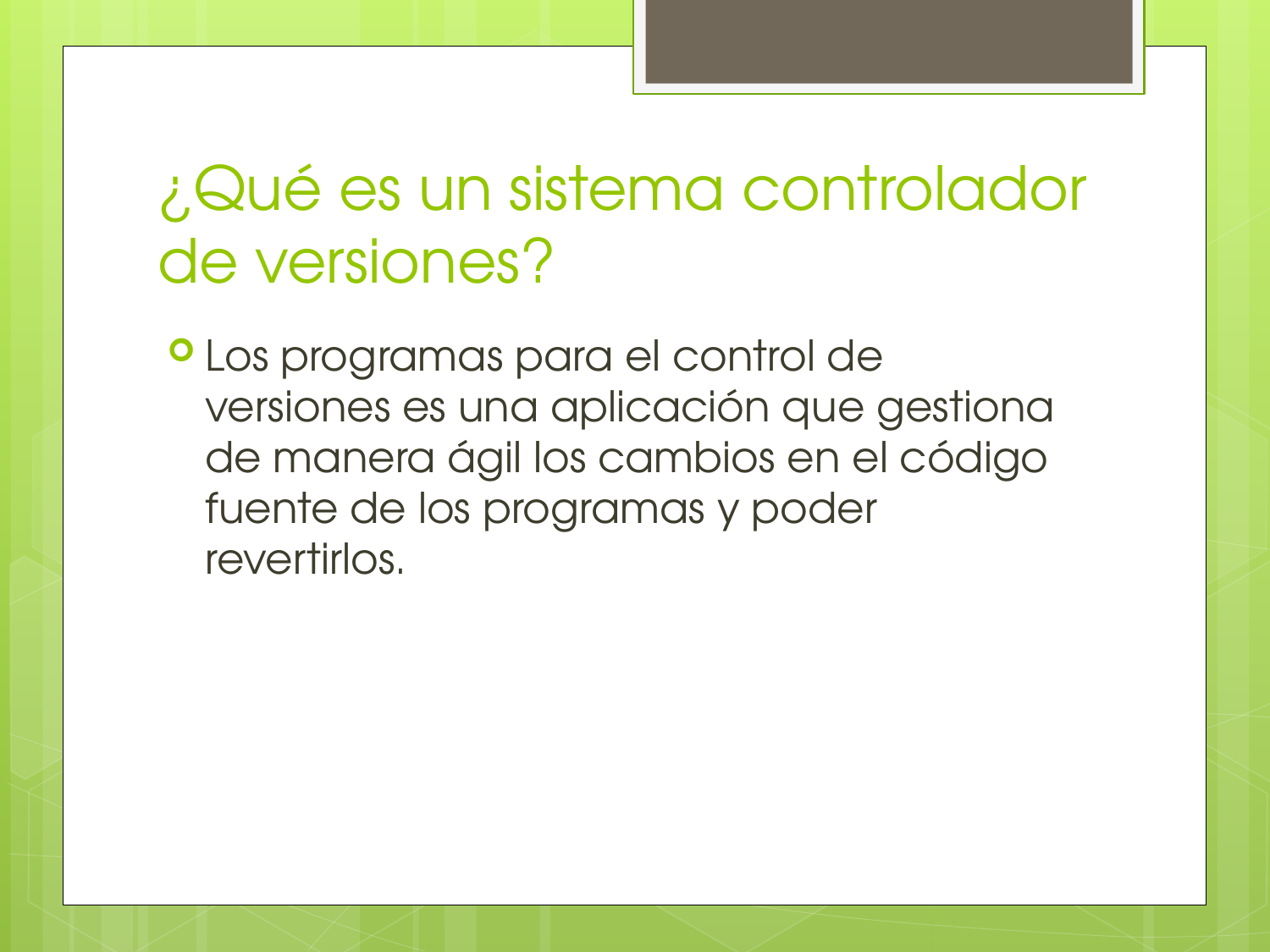

# ¿Qué es un sistema controlador de versiones?
Los programas para el control de versiones es una aplicación que gestiona de manera ágil los cambios en el código fuente de los programas y poder revertirlos.